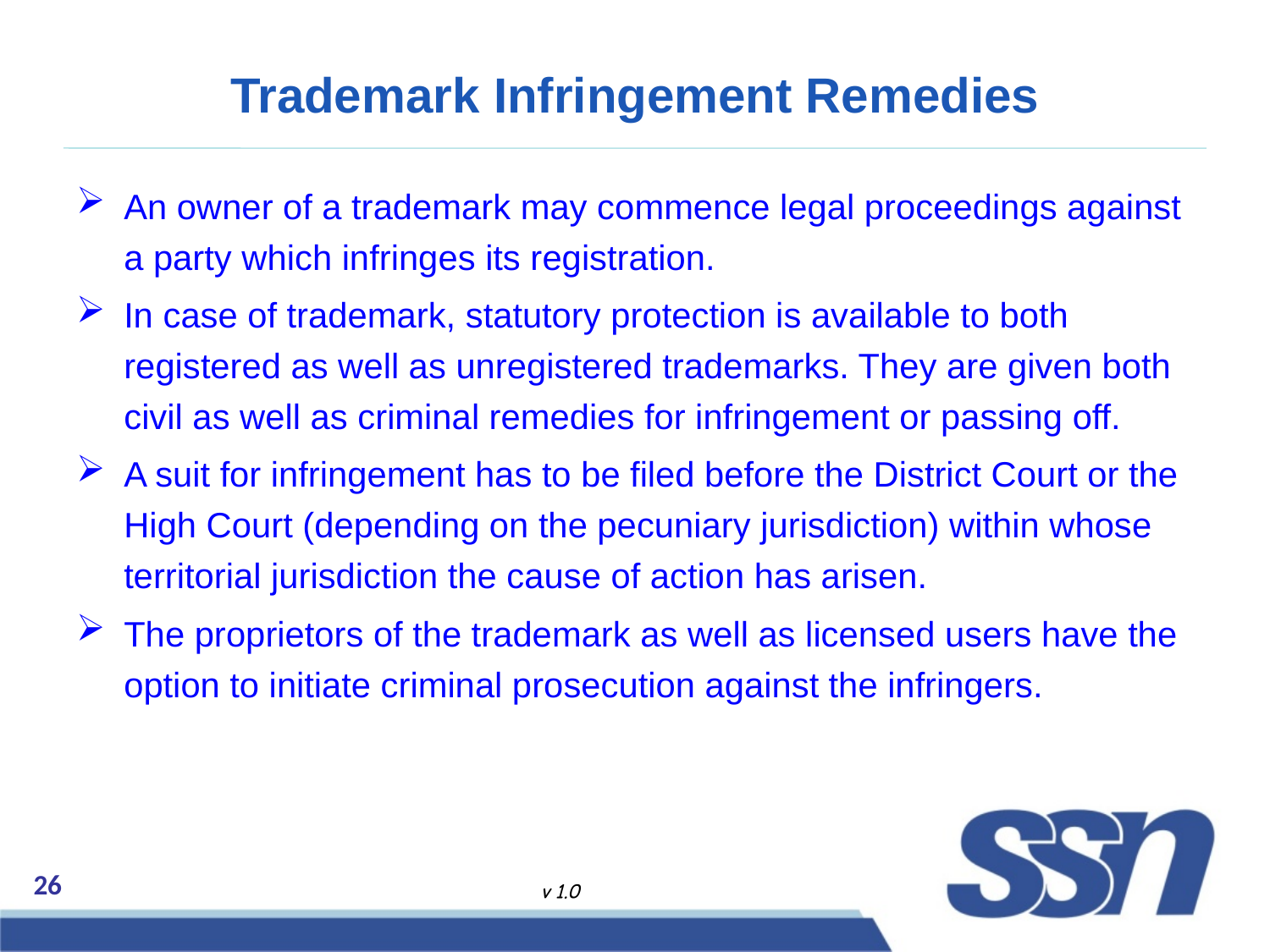

# Trademark Infringement Remedies
An owner of a trademark may commence legal proceedings against a party which infringes its registration.
In case of trademark, statutory protection is available to both registered as well as unregistered trademarks. They are given both civil as well as criminal remedies for infringement or passing off.
A suit for infringement has to be filed before the District Court or the High Court (depending on the pecuniary jurisdiction) within whose territorial jurisdiction the cause of action has arisen.
The proprietors of the trademark as well as licensed users have the option to initiate criminal prosecution against the infringers.